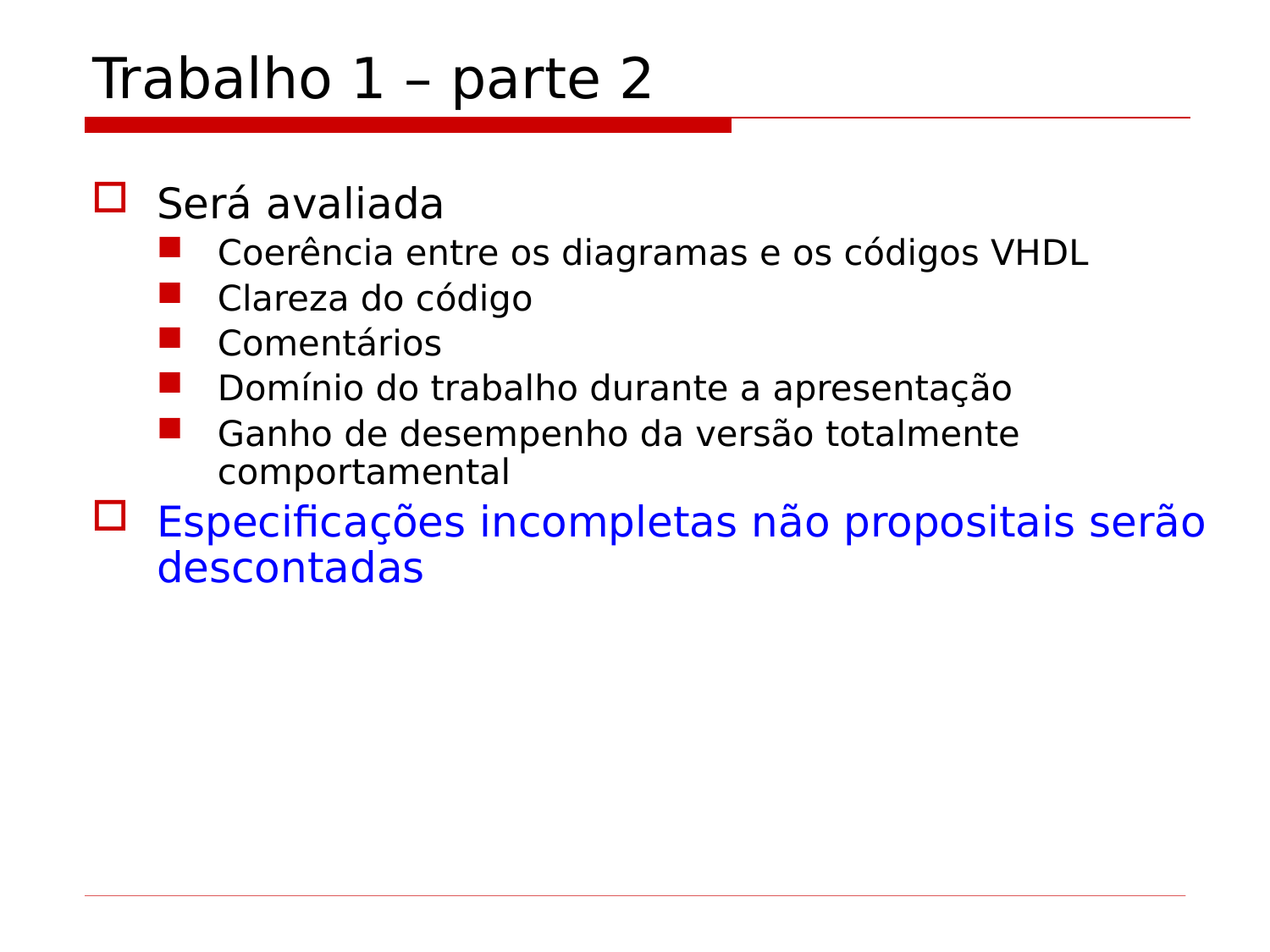

# Trabalho 1 – parte 2
Será avaliada
Coerência entre os diagramas e os códigos VHDL
Clareza do código
Comentários
Domínio do trabalho durante a apresentação
Ganho de desempenho da versão totalmente comportamental
Especificações incompletas não propositais serão descontadas